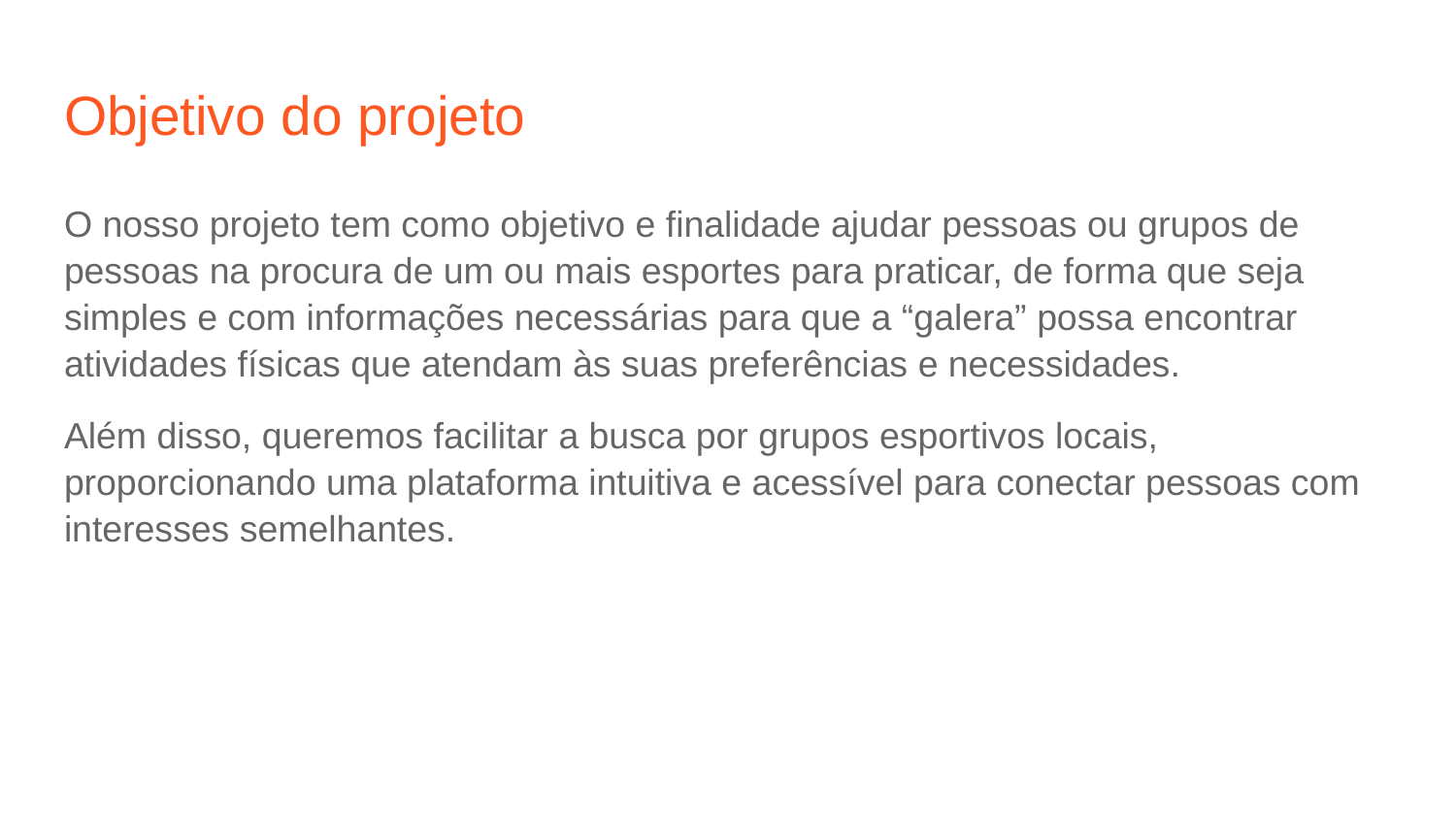

# Objetivo do projeto
O nosso projeto tem como objetivo e finalidade ajudar pessoas ou grupos de pessoas na procura de um ou mais esportes para praticar, de forma que seja simples e com informações necessárias para que a “galera” possa encontrar atividades físicas que atendam às suas preferências e necessidades.
Além disso, queremos facilitar a busca por grupos esportivos locais, proporcionando uma plataforma intuitiva e acessível para conectar pessoas com interesses semelhantes.